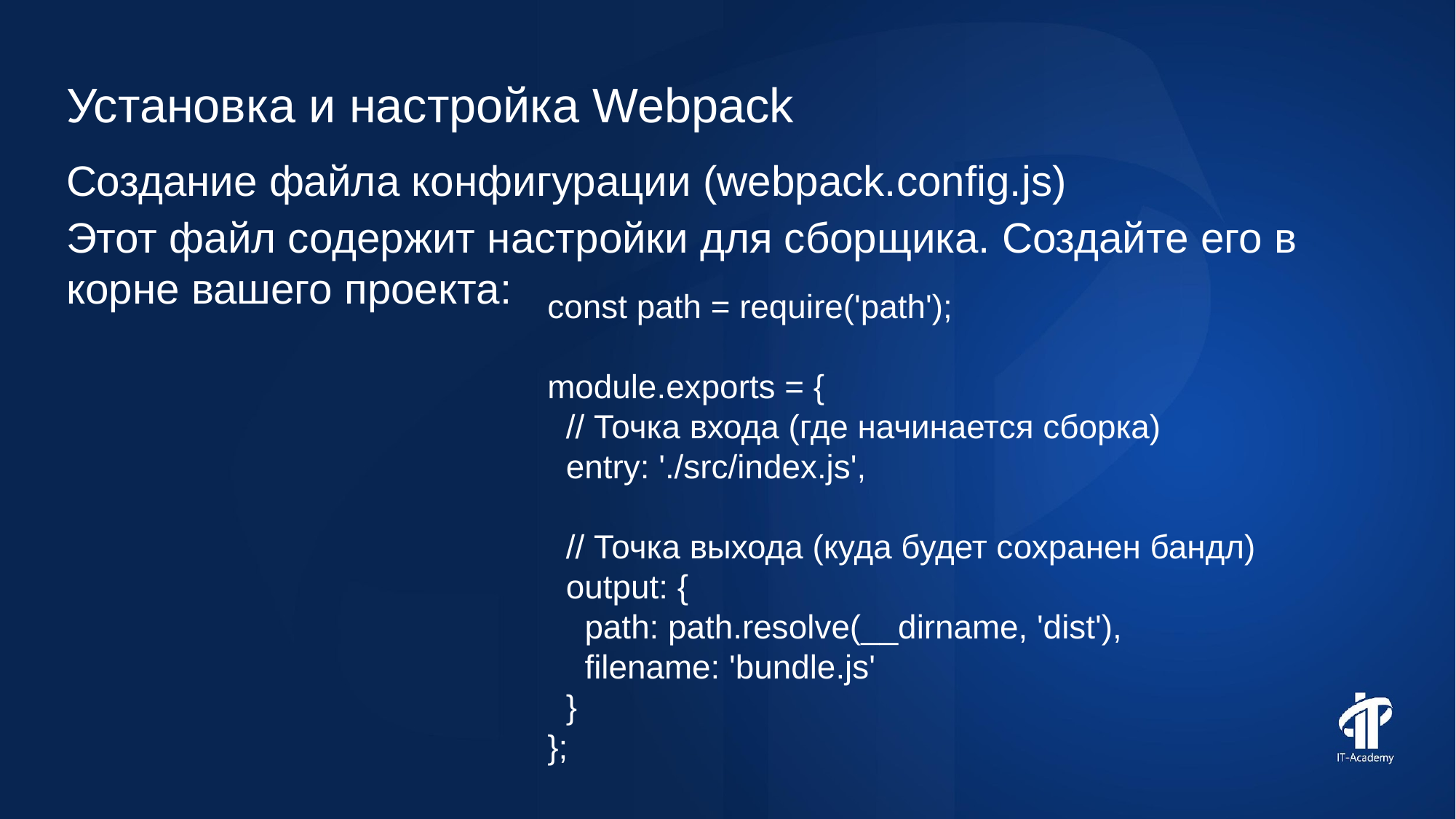

Установка и настройка Webpack
Создание файла конфигурации (webpack.config.js)
Этот файл содержит настройки для сборщика. Создайте его в корне вашего проекта:
const path = require('path');

module.exports = {
  // Точка входа (где начинается сборка)
  entry: './src/index.js',

  // Точка выхода (куда будет сохранен бандл)
  output: {
    path: path.resolve(__dirname, 'dist'),
    filename: 'bundle.js'
  }
};